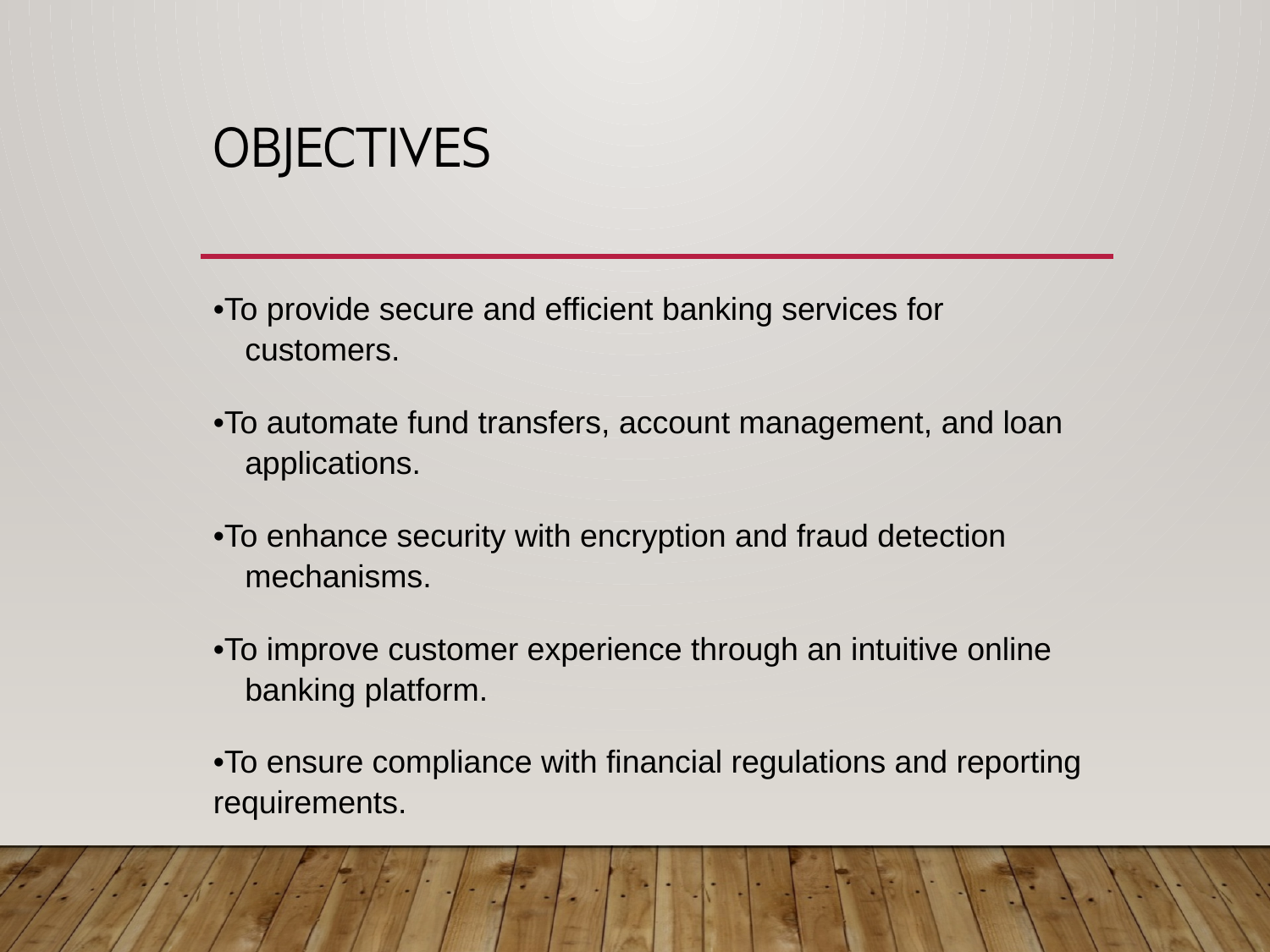

# Objectives
•To provide secure and efficient banking services for customers.
•To automate fund transfers, account management, and loan applications.
•To enhance security with encryption and fraud detection mechanisms.
•To improve customer experience through an intuitive online banking platform.
•To ensure compliance with financial regulations and reporting requirements.